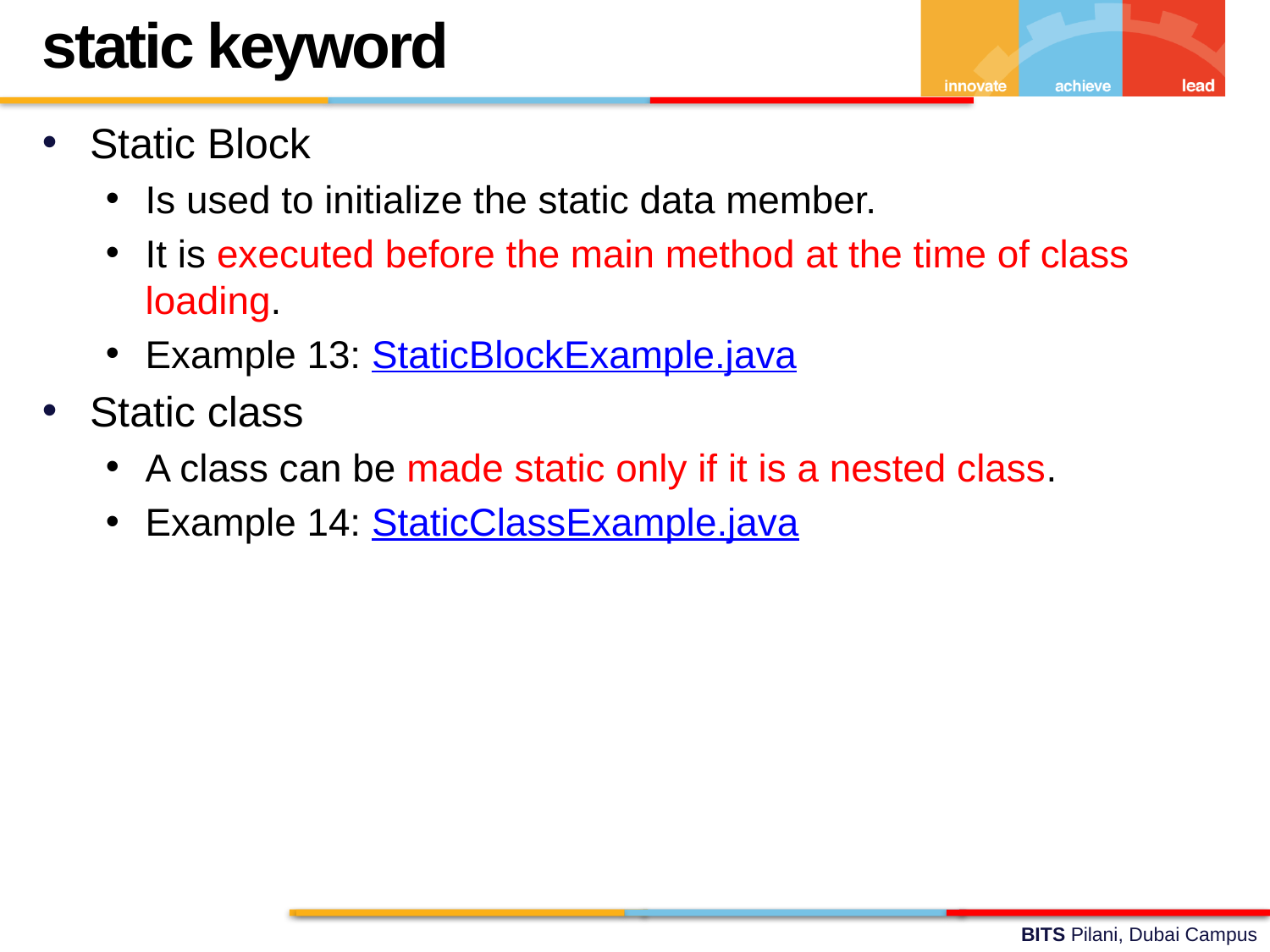

static keyword
Static Block
Is used to initialize the static data member.
It is executed before the main method at the time of class loading.
Example 13: StaticBlockExample.java
Static class
A class can be made static only if it is a nested class.
Example 14: StaticClassExample.java